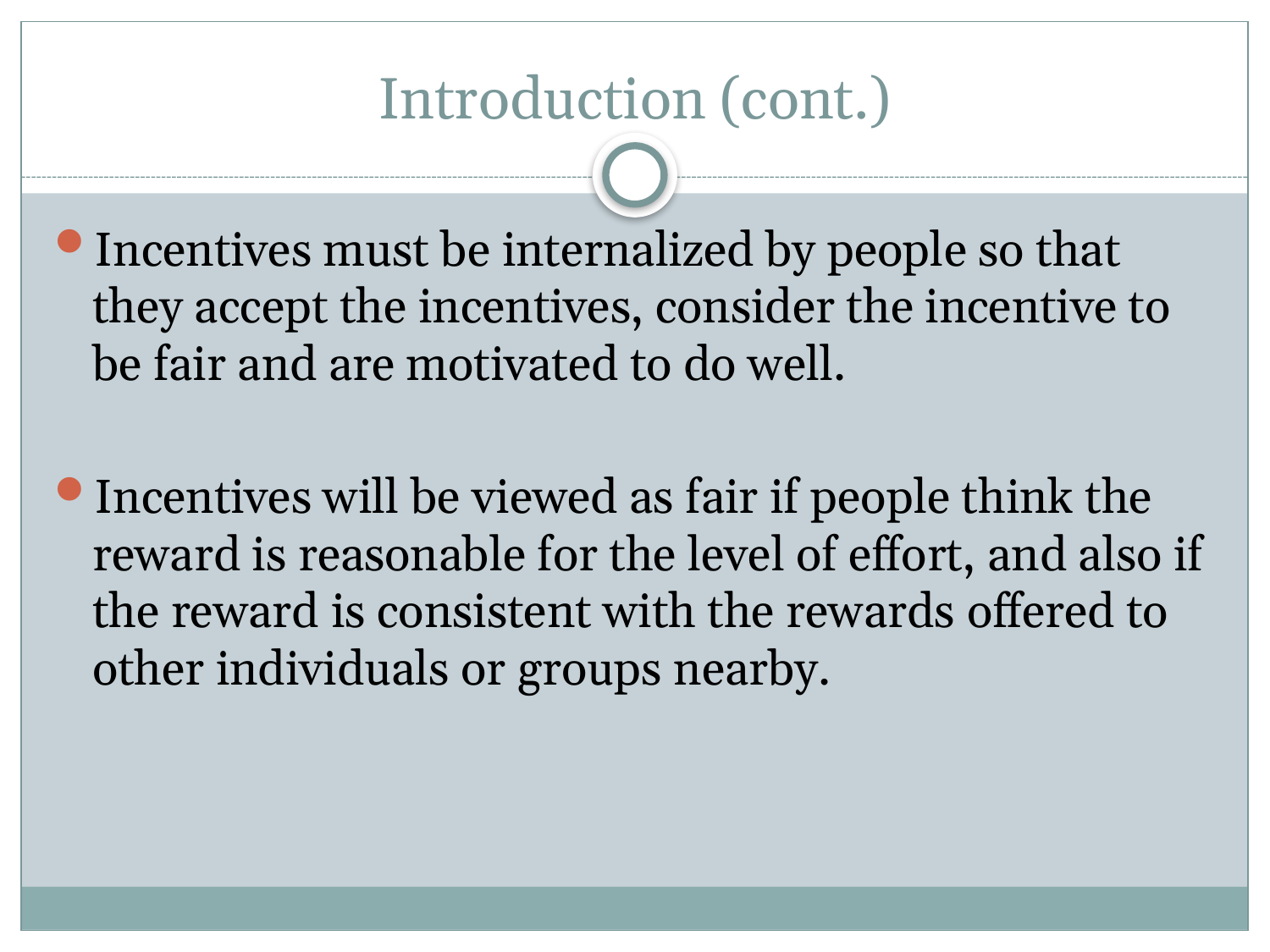

# Introduction (cont.)
Incentives must be internalized by people so that they accept the incentives, consider the incentive to be fair and are motivated to do well.

Incentives will be viewed as fair if people think the reward is reasonable for the level of effort, and also if the reward is consistent with the rewards offered to other individuals or groups nearby.